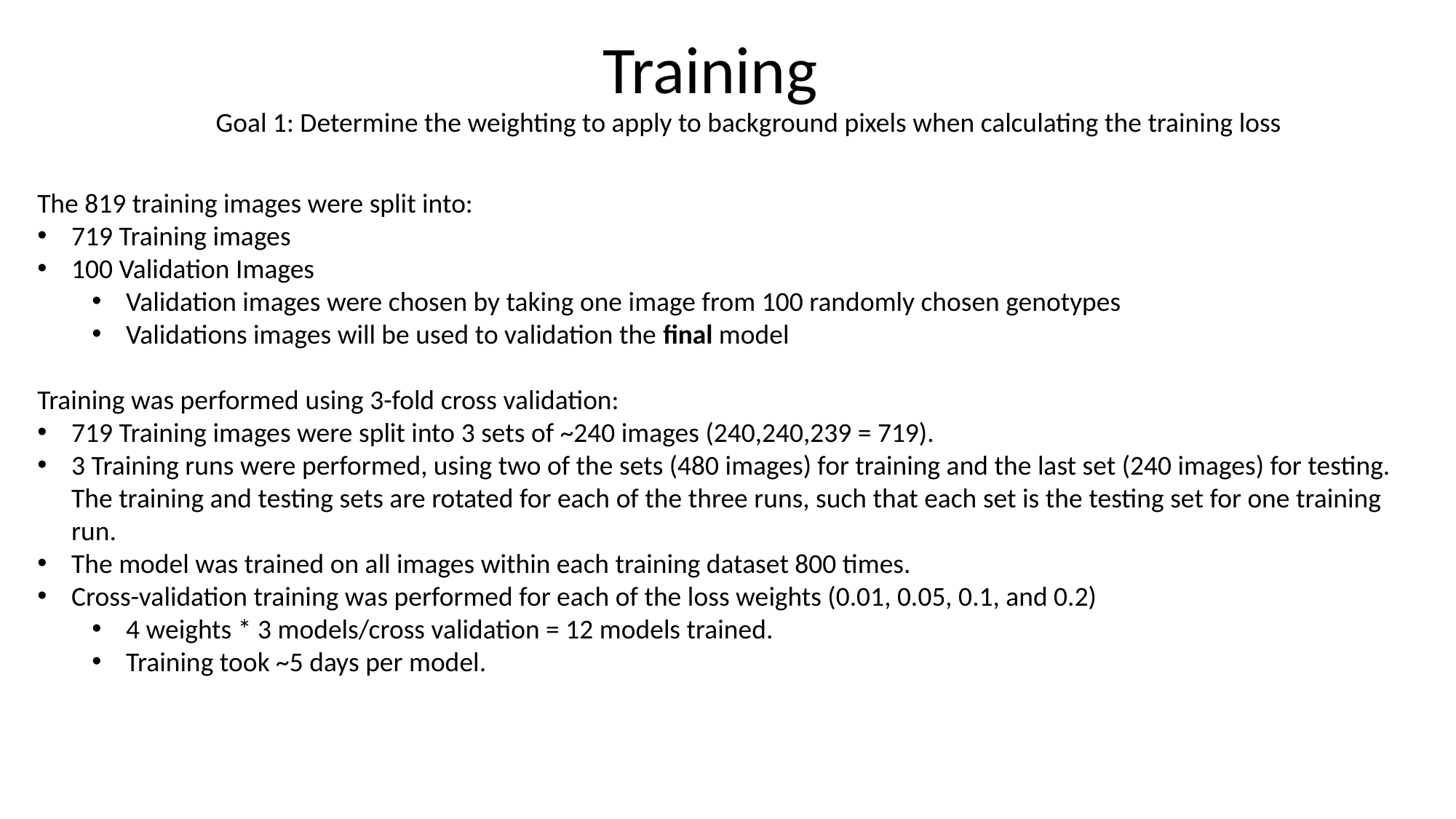

# Training
Goal 1: Determine the weighting to apply to background pixels when calculating the training loss
The 819 training images were split into:
719 Training images
100 Validation Images
Validation images were chosen by taking one image from 100 randomly chosen genotypes
Validations images will be used to validation the final model

Training was performed using 3-fold cross validation:
719 Training images were split into 3 sets of ~240 images (240,240,239 = 719).
3 Training runs were performed, using two of the sets (480 images) for training and the last set (240 images) for testing. The training and testing sets are rotated for each of the three runs, such that each set is the testing set for one training run.
The model was trained on all images within each training dataset 800 times.
Cross-validation training was performed for each of the loss weights (0.01, 0.05, 0.1, and 0.2)
4 weights * 3 models/cross validation = 12 models trained.
Training took ~5 days per model.